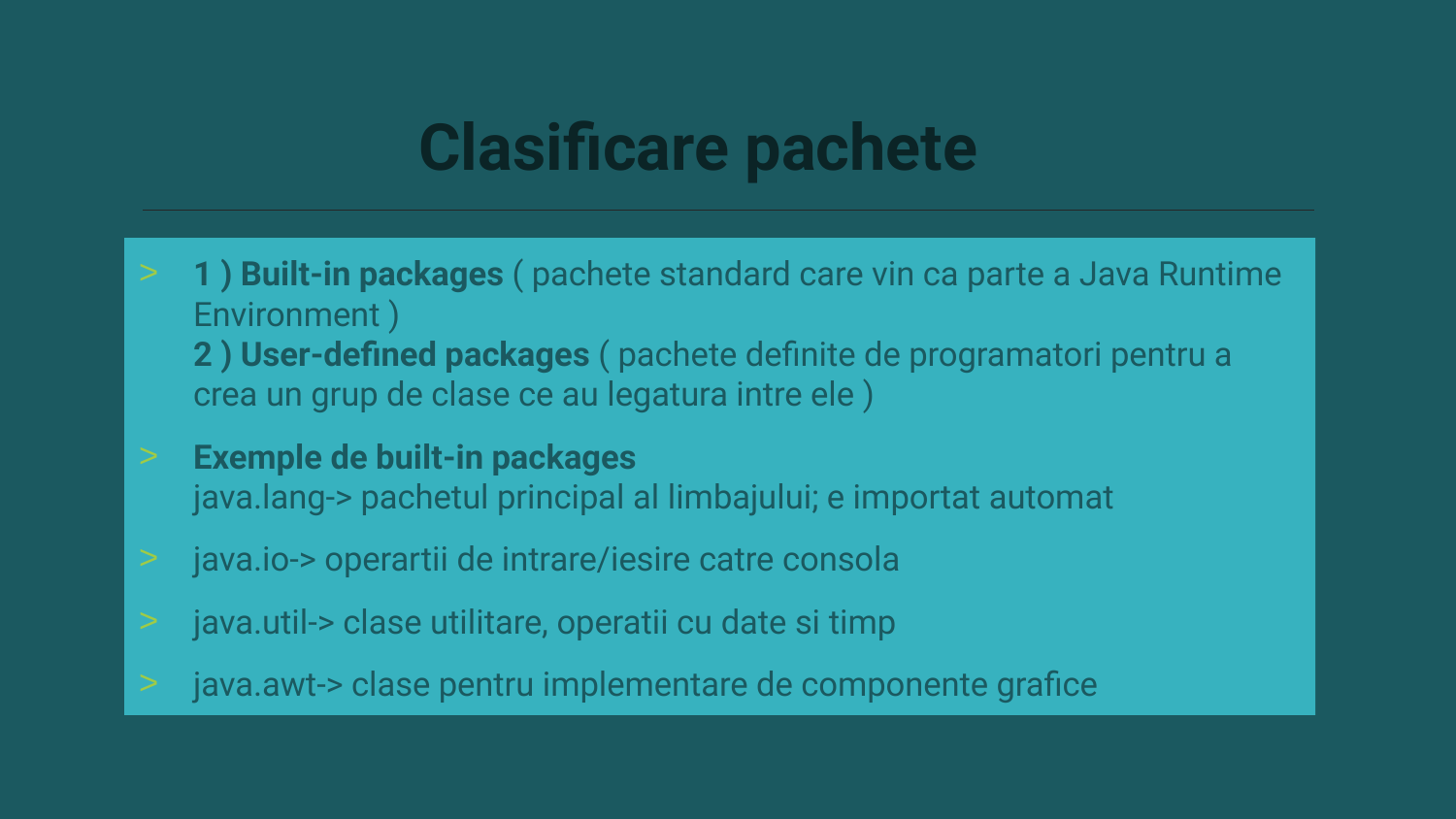

Clasificare pachete
# 1 ) Built-in packages ( pachete standard care vin ca parte a Java Runtime Environment ) 2 ) User-defined packages ( pachete definite de programatori pentru a crea un grup de clase ce au legatura intre ele )
Exemple de built-in packages
java.lang-> pachetul principal al limbajului; e importat automat
java.io-> operartii de intrare/iesire catre consola
java.util-> clase utilitare, operatii cu date si timp
java.awt-> clase pentru implementare de componente grafice